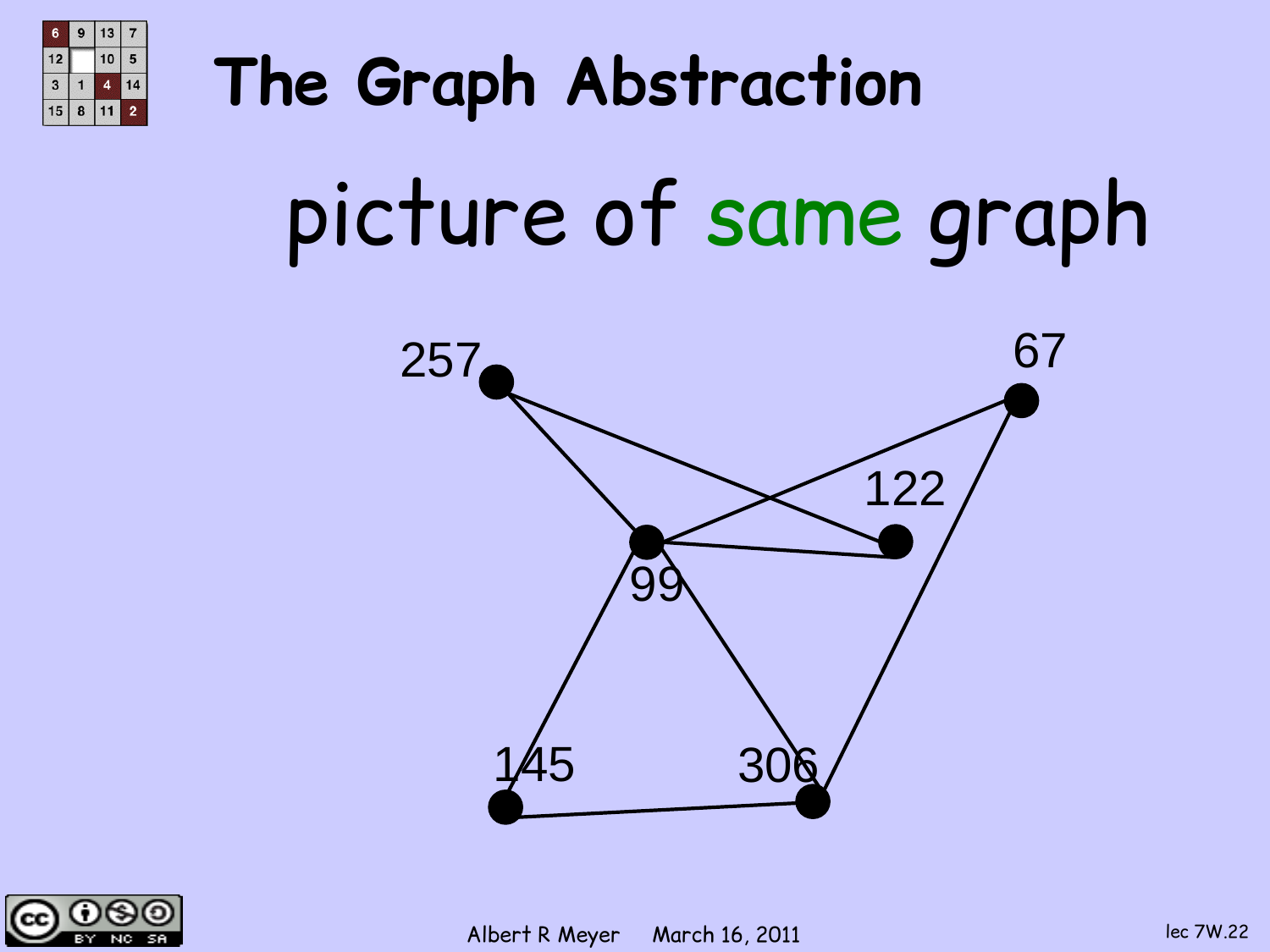

# The Graph Abstraction
picture of same graph
67

257

122

99
145

306

lec 7W.22